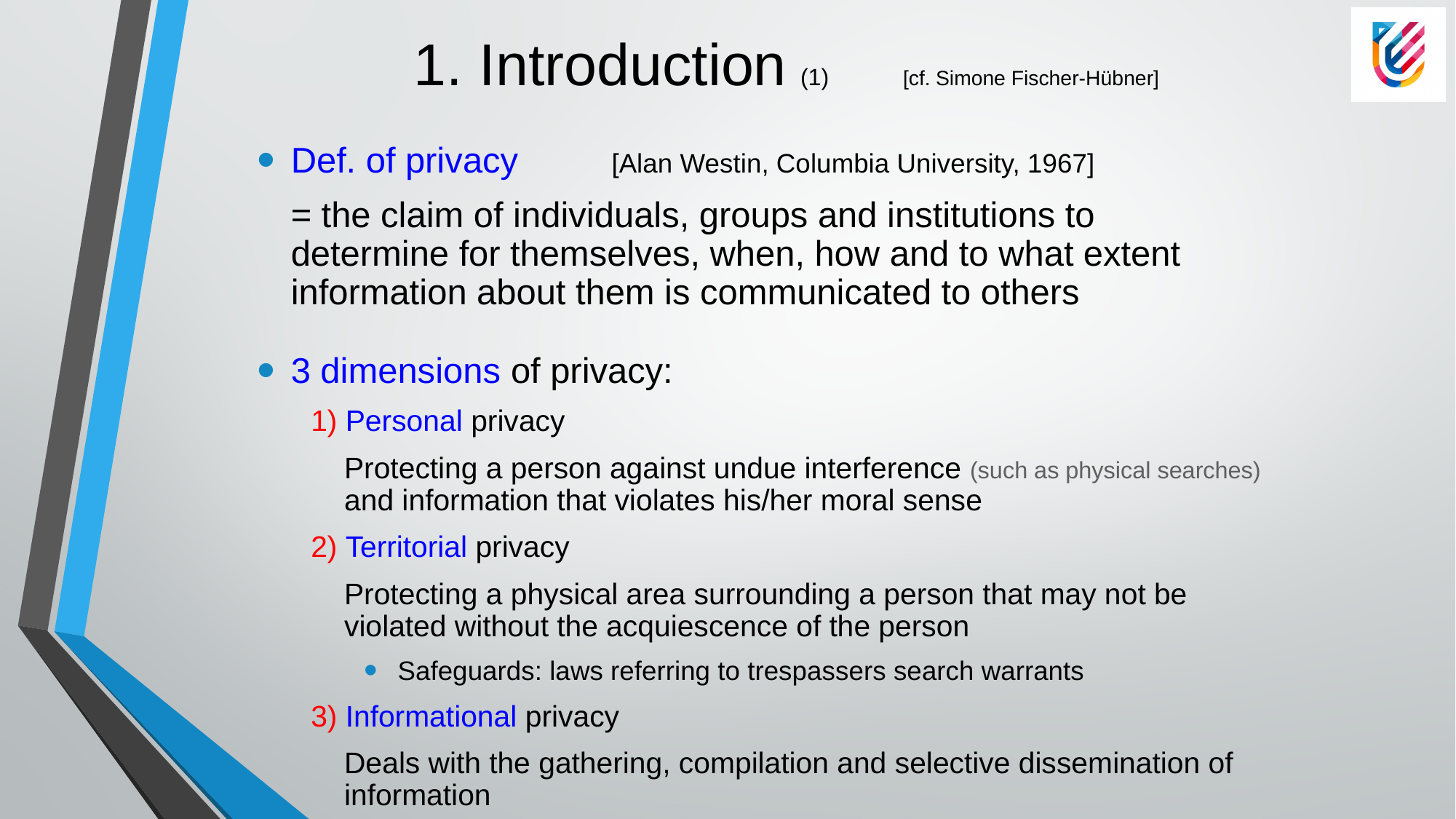

# 1. Introduction (1)		     [cf. Simone Fischer-Hübner]
Def. of privacy 		[Alan Westin, Columbia University, 1967]
	= the claim of individuals, groups and institutions to determine for themselves, when, how and to what extent information about them is communicated to others

3 dimensions of privacy:
1) Personal privacy
	Protecting a person against undue interference (such as physical searches) and information that violates his/her moral sense
2) Territorial privacy
	Protecting a physical area surrounding a person that may not be violated without the acquiescence of the person
Safeguards: laws referring to trespassers search warrants
3) Informational privacy
	Deals with the gathering, compilation and selective dissemination of information